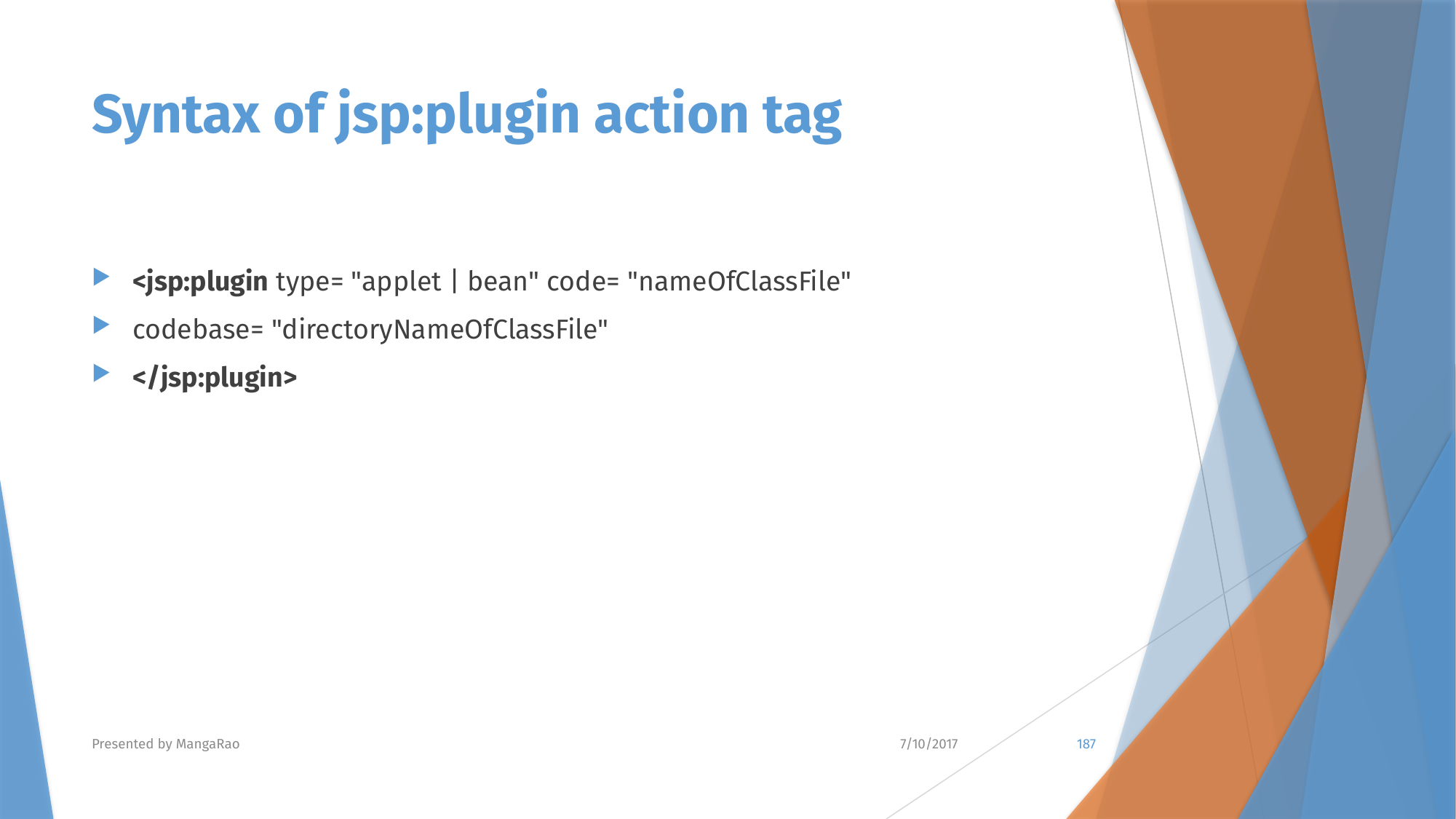

# Syntax of jsp:plugin action tag
<jsp:plugin type= "applet | bean" code= "nameOfClassFile"
codebase= "directoryNameOfClassFile"
</jsp:plugin>

Presented by MangaRao
7/10/2017
187